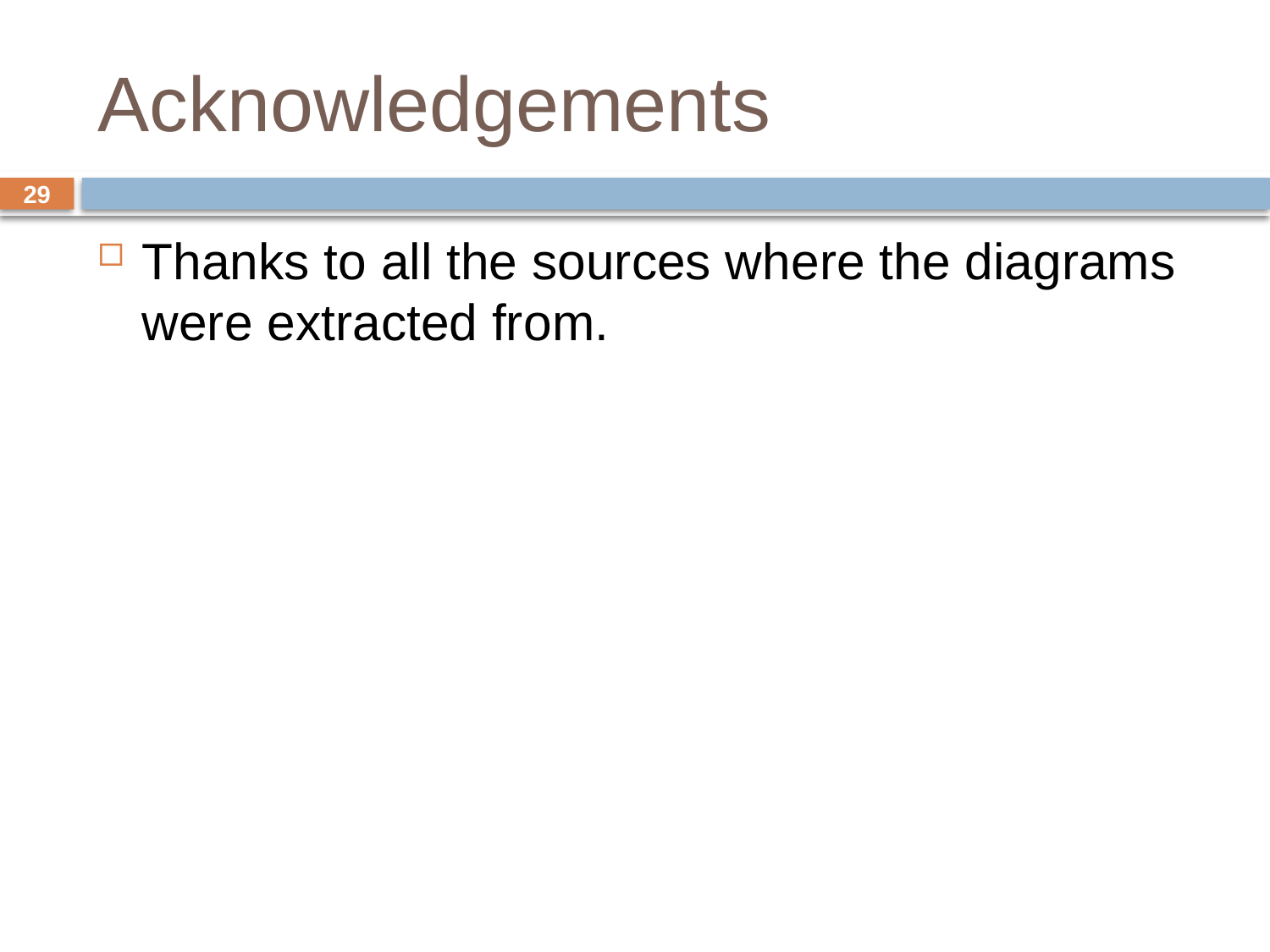

# Acknowledgements
29
Thanks to all the sources where the diagrams were extracted from.